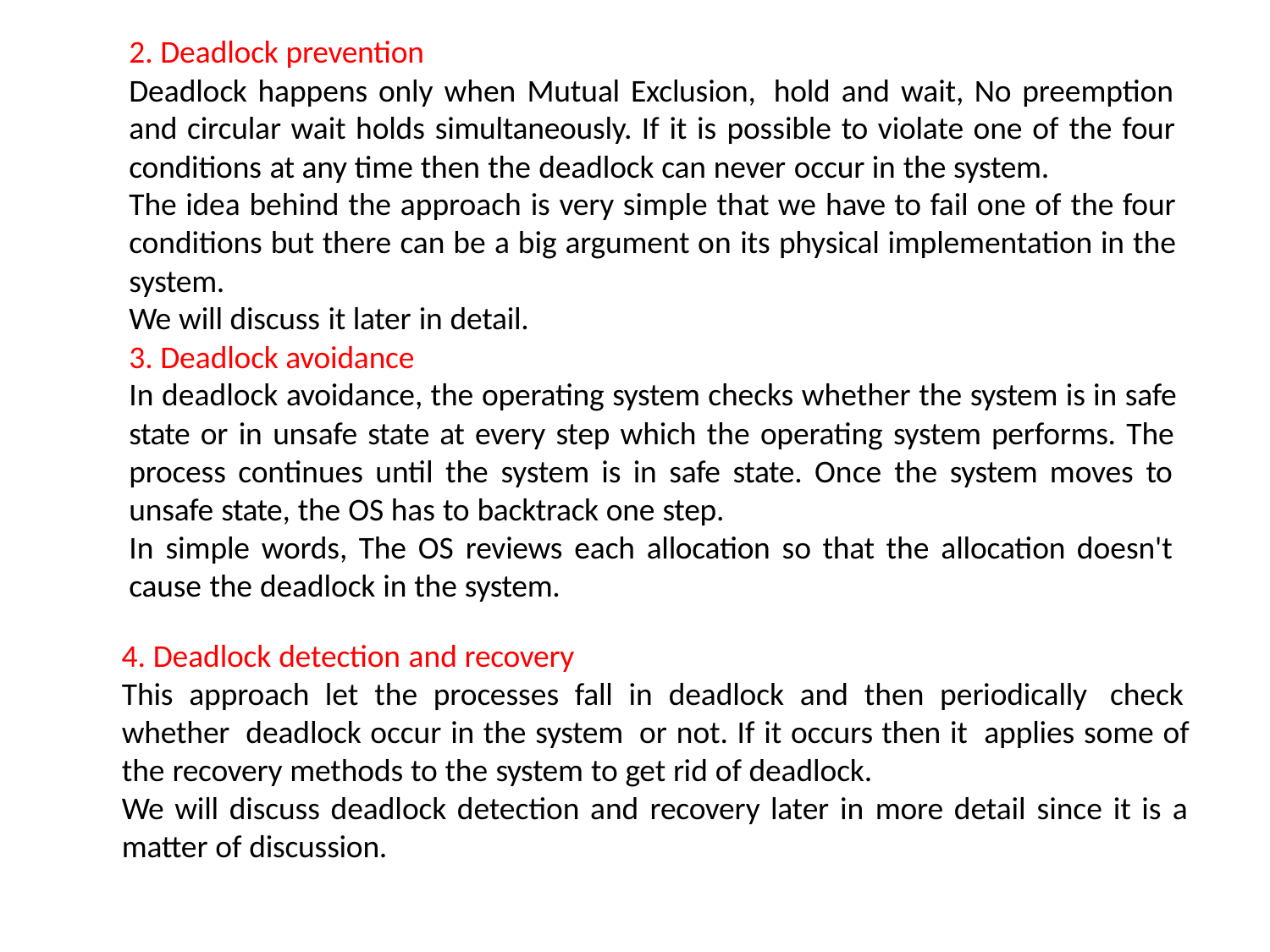

Deadlock prevention
Deadlock happens only when Mutual Exclusion, hold and wait, No preemption  and circular wait holds simultaneously. If it is possible to violate one of the four  conditions at any time then the deadlock can never occur in the system.
The idea behind the approach is very simple that we have to fail one of the four  conditions but there can be a big argument on its physical implementation in the  system.
We will discuss it later in detail.
Deadlock avoidance
In deadlock avoidance, the operating system checks whether the system is in safe  state or in unsafe state at every step which the operating system performs. The  process continues until the system is in safe state. Once the system moves to  unsafe state, the OS has to backtrack one step.
In simple words, The OS reviews each allocation so that the allocation doesn't  cause the deadlock in the system.

Deadlock detection and recovery
This approach let the processes fall in deadlock and then periodically check  whether deadlock occur in the system or not. If it occurs then it applies some of  the recovery methods to the system to get rid of deadlock.
We will discuss deadlock detection and recovery later in more detail since it is a  matter of discussion.